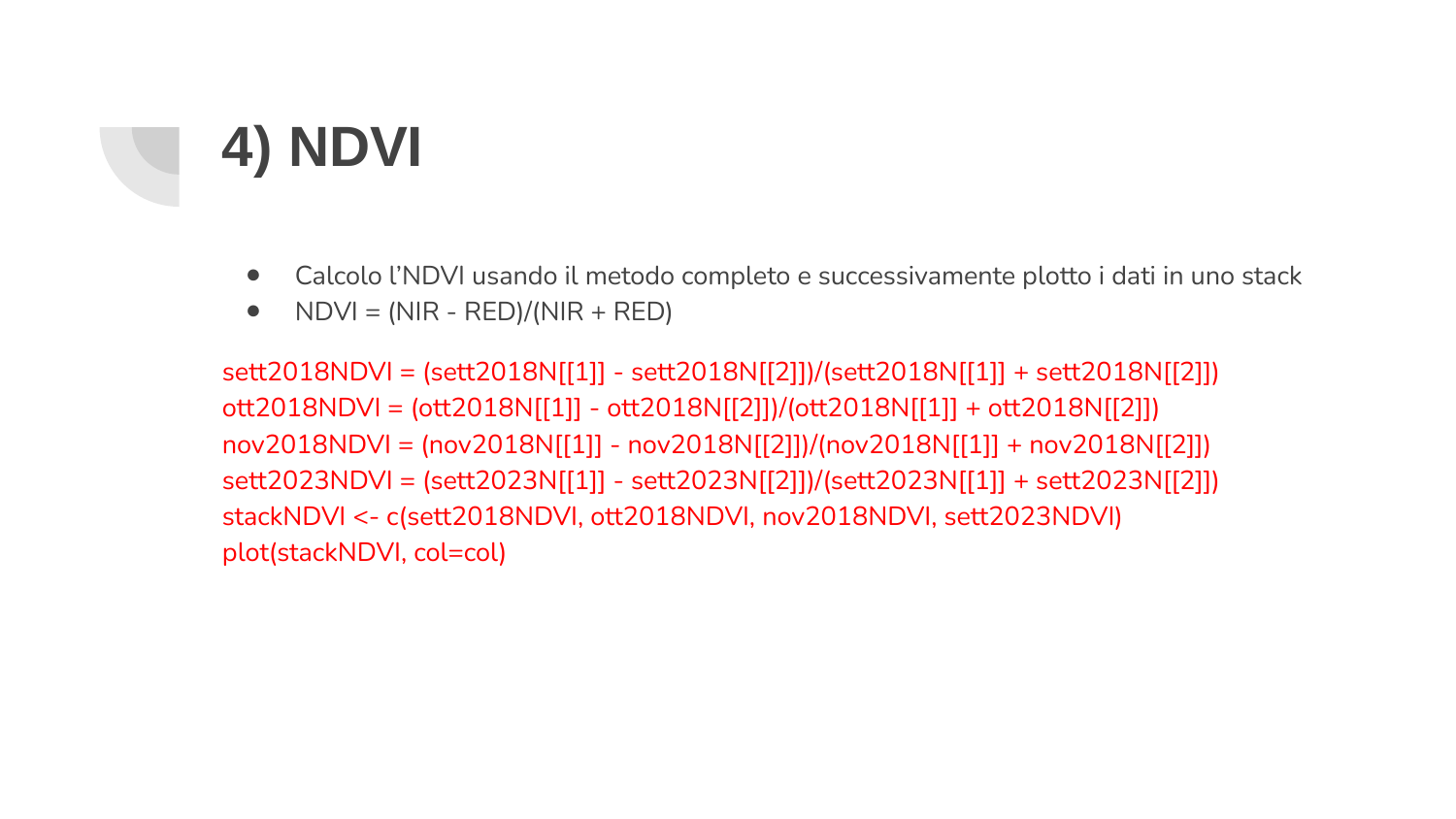

# 4) NDVI
Calcolo l’NDVI usando il metodo completo e successivamente plotto i dati in uno stack
NDVI = (NIR - RED)/(NIR + RED)
sett2018NDVI = (sett2018N[[1]] - sett2018N[[2]])/(sett2018N[[1]] + sett2018N[[2]])
ott2018NDVI = (ott2018N[[1]] - ott2018N[[2]])/(ott2018N[[1]] + ott2018N[[2]])
nov2018NDVI = (nov2018N[[1]] - nov2018N[[2]])/(nov2018N[[1]] + nov2018N[[2]])
sett2023NDVI = (sett2023N[[1]] - sett2023N[[2]])/(sett2023N[[1]] + sett2023N[[2]])
stackNDVI <- c(sett2018NDVI, ott2018NDVI, nov2018NDVI, sett2023NDVI)
plot(stackNDVI, col=col)